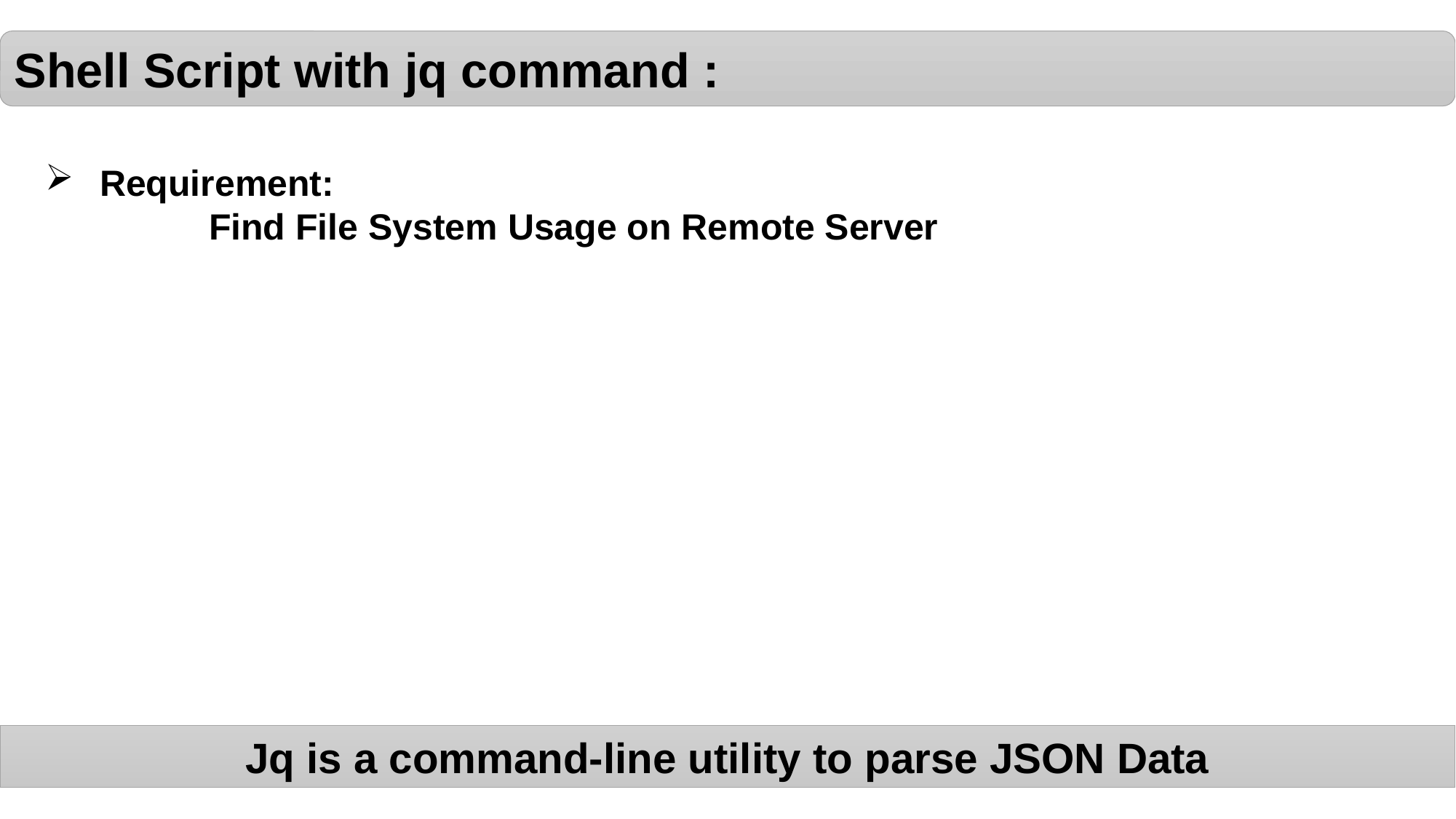

Shell Script with jq command :
Requirement:
	Find File System Usage on Remote Server
Jq is a command-line utility to parse JSON Data